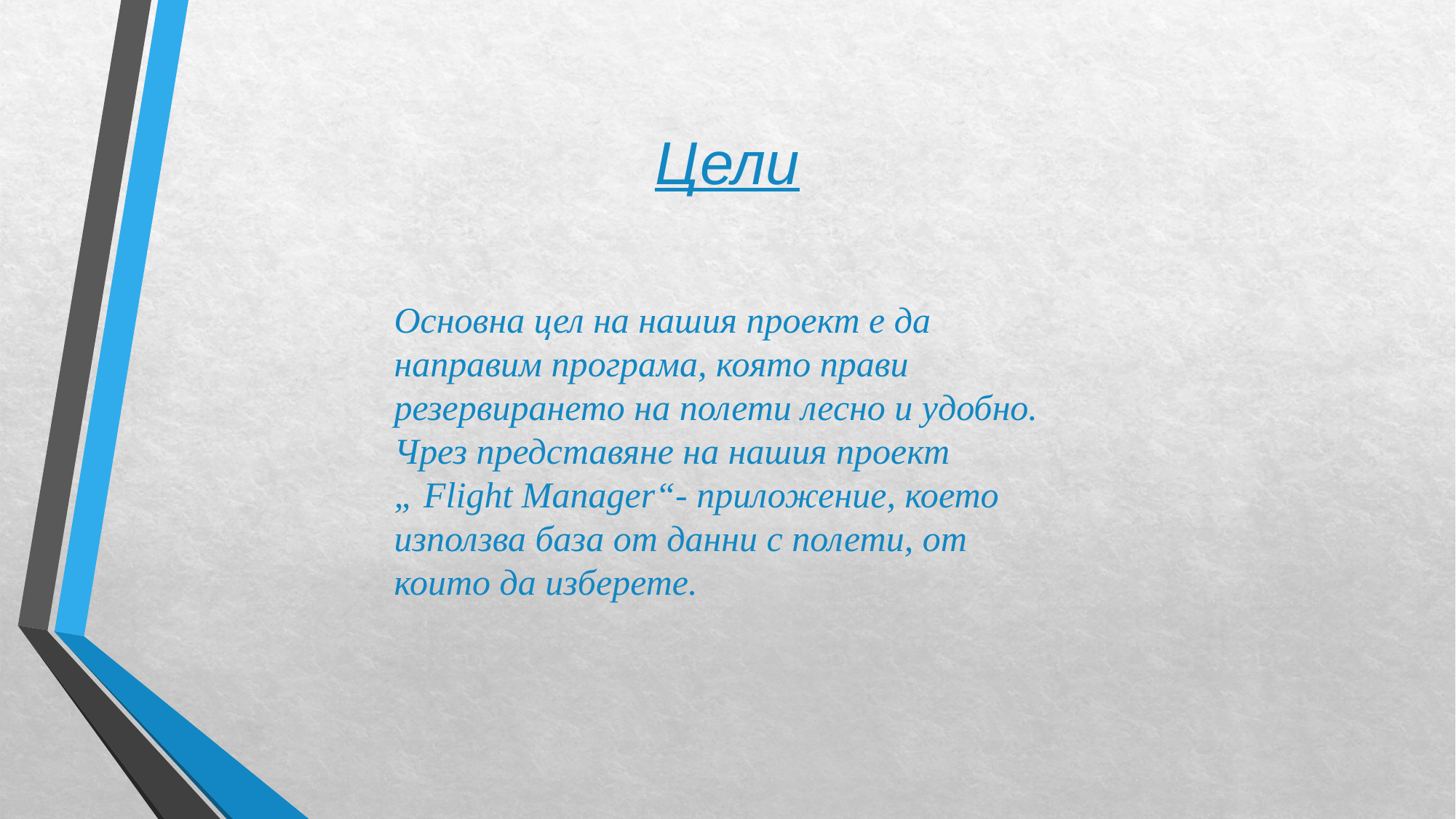

# Цели
Основна цел на нашия проект е да направим програма, която прави резервирането на полети лесно и удобно. Чрез представяне на нашия проект „ Flight Manager“- приложение, което използва база от данни с полети, от които да изберете.